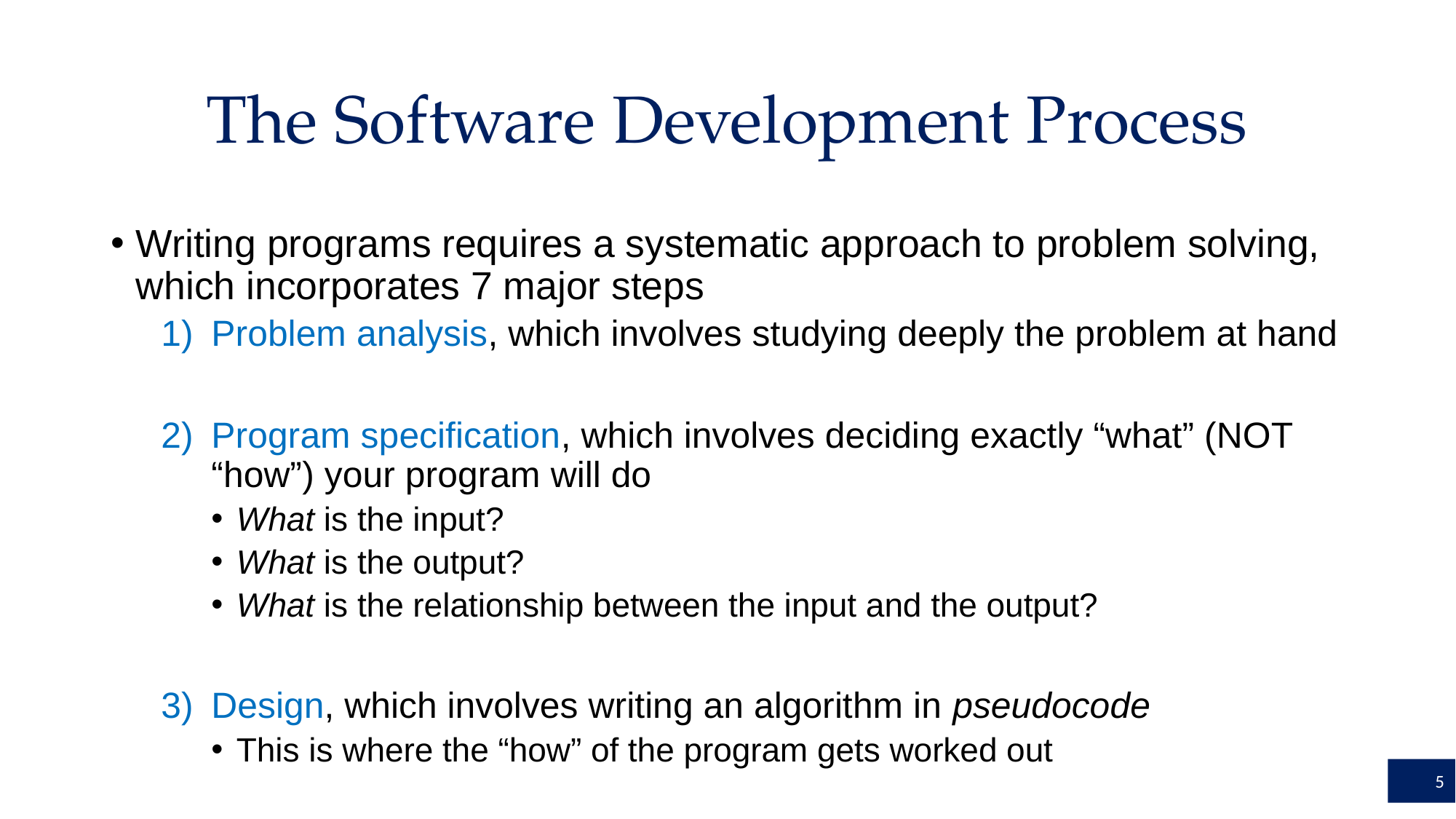

# The Software Development Process
Writing programs requires a systematic approach to problem solving, which incorporates 7 major steps
Problem analysis, which involves studying deeply the problem at hand

Program specification, which involves deciding exactly “what” (NOT “how”) your program will do
What is the input?
What is the output?
What is the relationship between the input and the output?

Design, which involves writing an algorithm in pseudocode
This is where the “how” of the program gets worked out

5